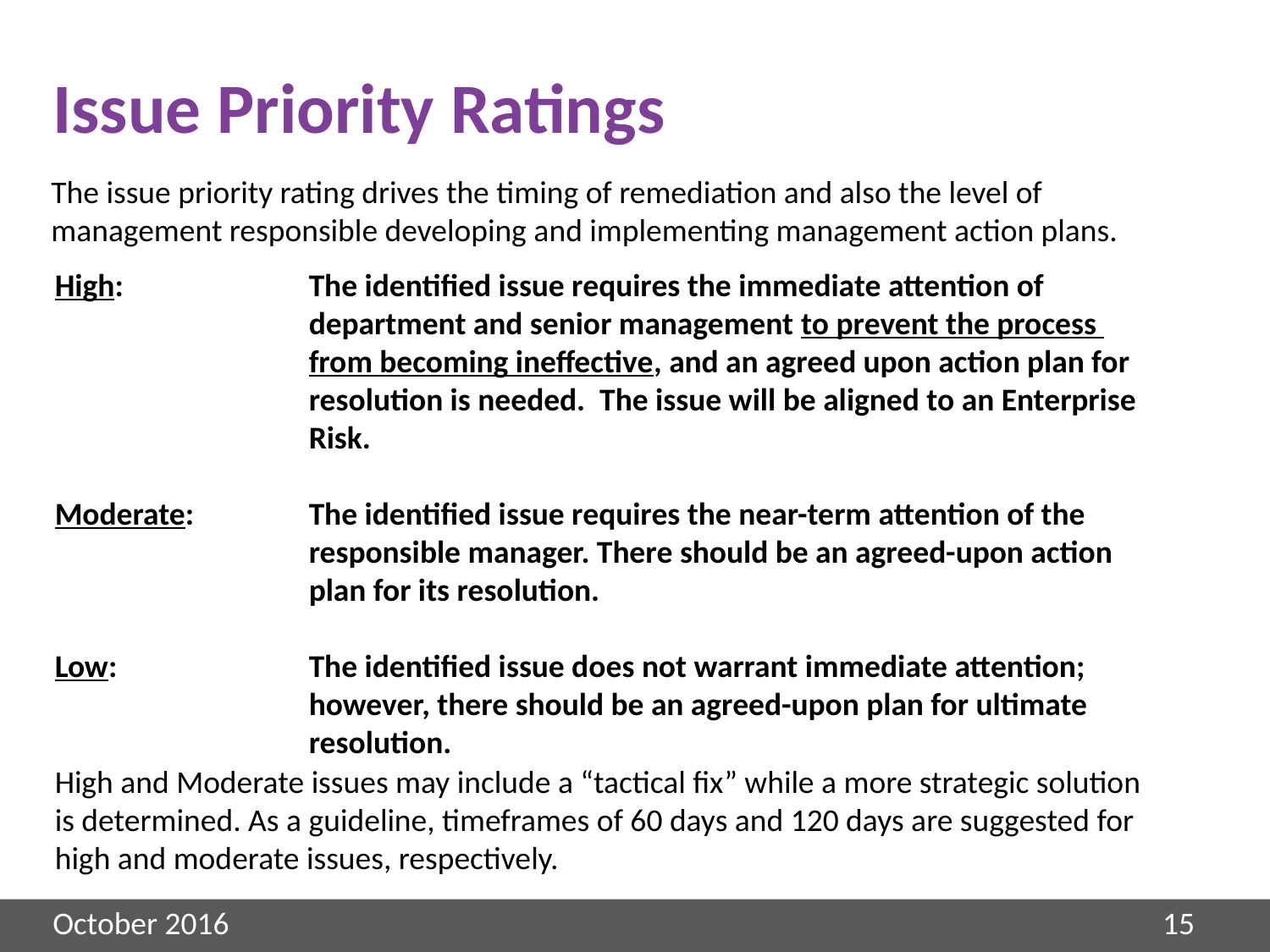

# Issue Priority Ratings

The issue priority rating drives the timing of remediation and also the level of management responsible developing and implementing management action plans.
High: 	    	The identified issue requires the immediate attention of 			department and senior management to prevent the process 		from becoming ineffective, and an agreed upon action plan for 		resolution is needed.  The issue will be aligned to an Enterprise 		Risk.

Moderate: 		The identified issue requires the near-term attention of the 		responsible manager. There should be an agreed-upon action 		plan for its resolution.

Low: 		The identified issue does not warrant immediate attention; 		however, there should be an agreed-upon plan for ultimate 		resolution.

High and Moderate issues may include a “tactical fix” while a more strategic solution is determined. As a guideline, timeframes of 60 days and 120 days are suggested for high and moderate issues, respectively.
15
October 2016

15